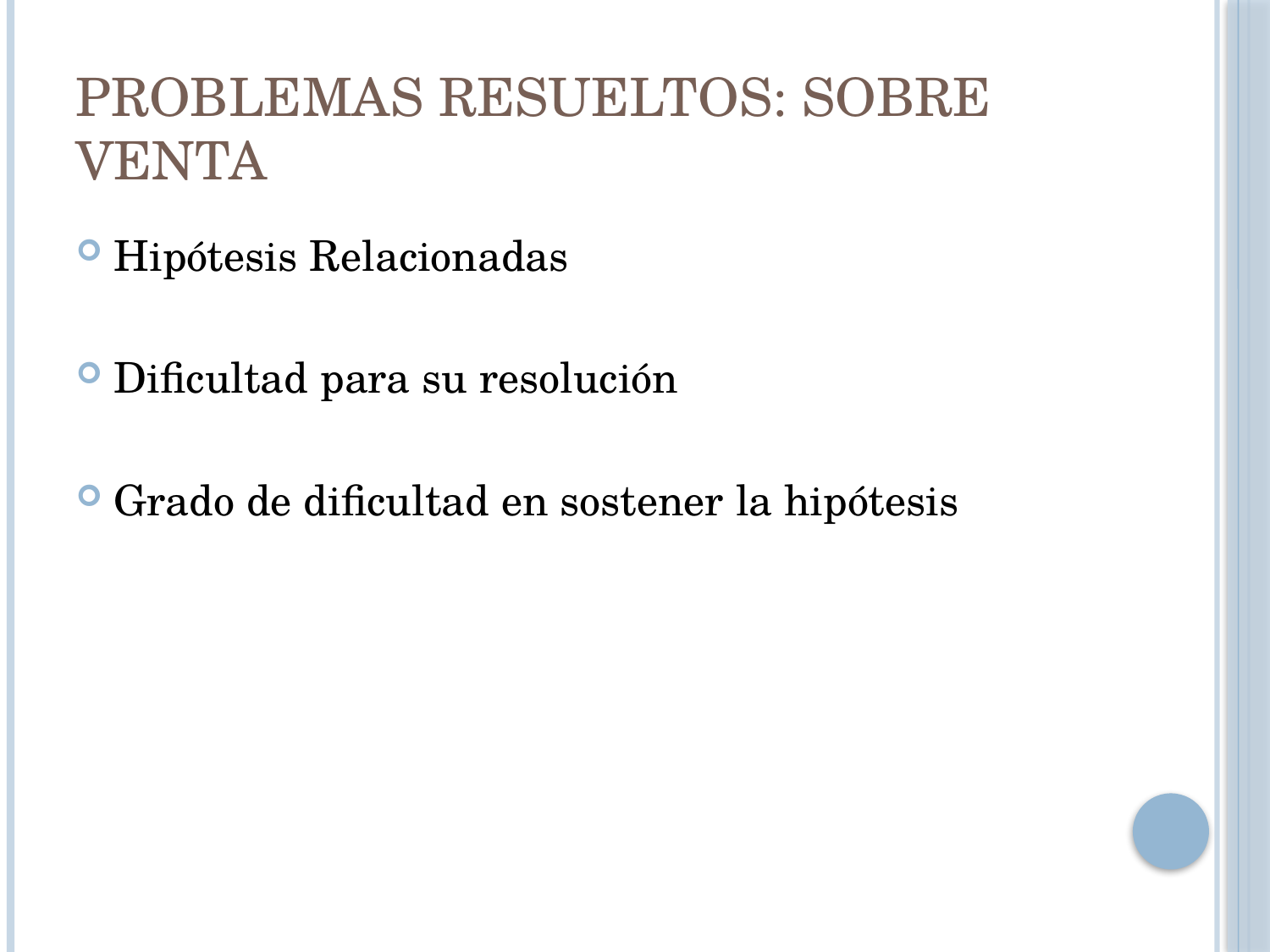

# Problemas Resueltos: Sobre Venta
Hipótesis Relacionadas

Dificultad para su resolución

Grado de dificultad en sostener la hipótesis